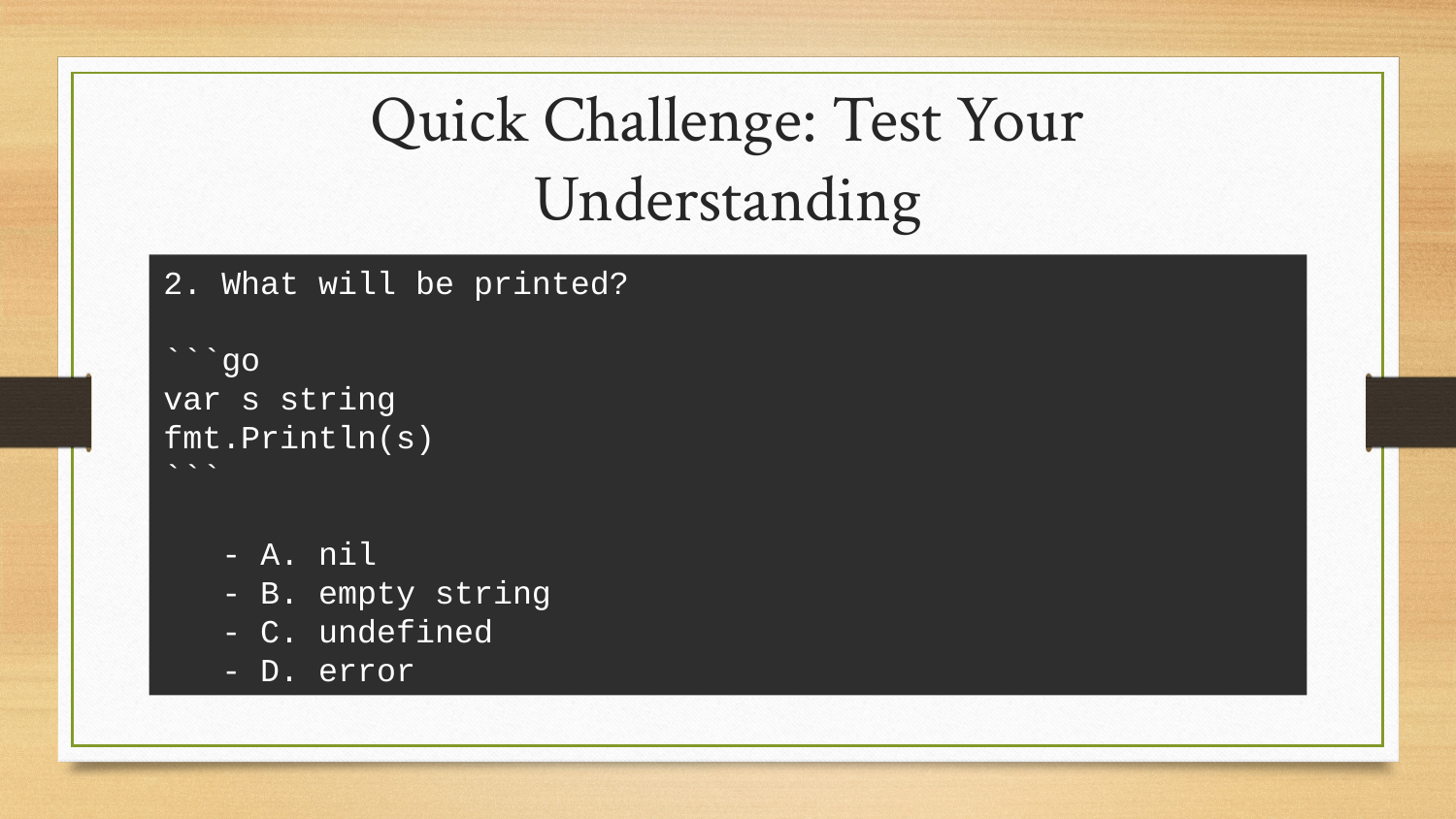

# Quick Challenge: Test Your Understanding
2. What will be printed?
```go
var s string
fmt.Println(s)
```
   - A. nil
   - B. empty string
   - C. undefined
   - D. error